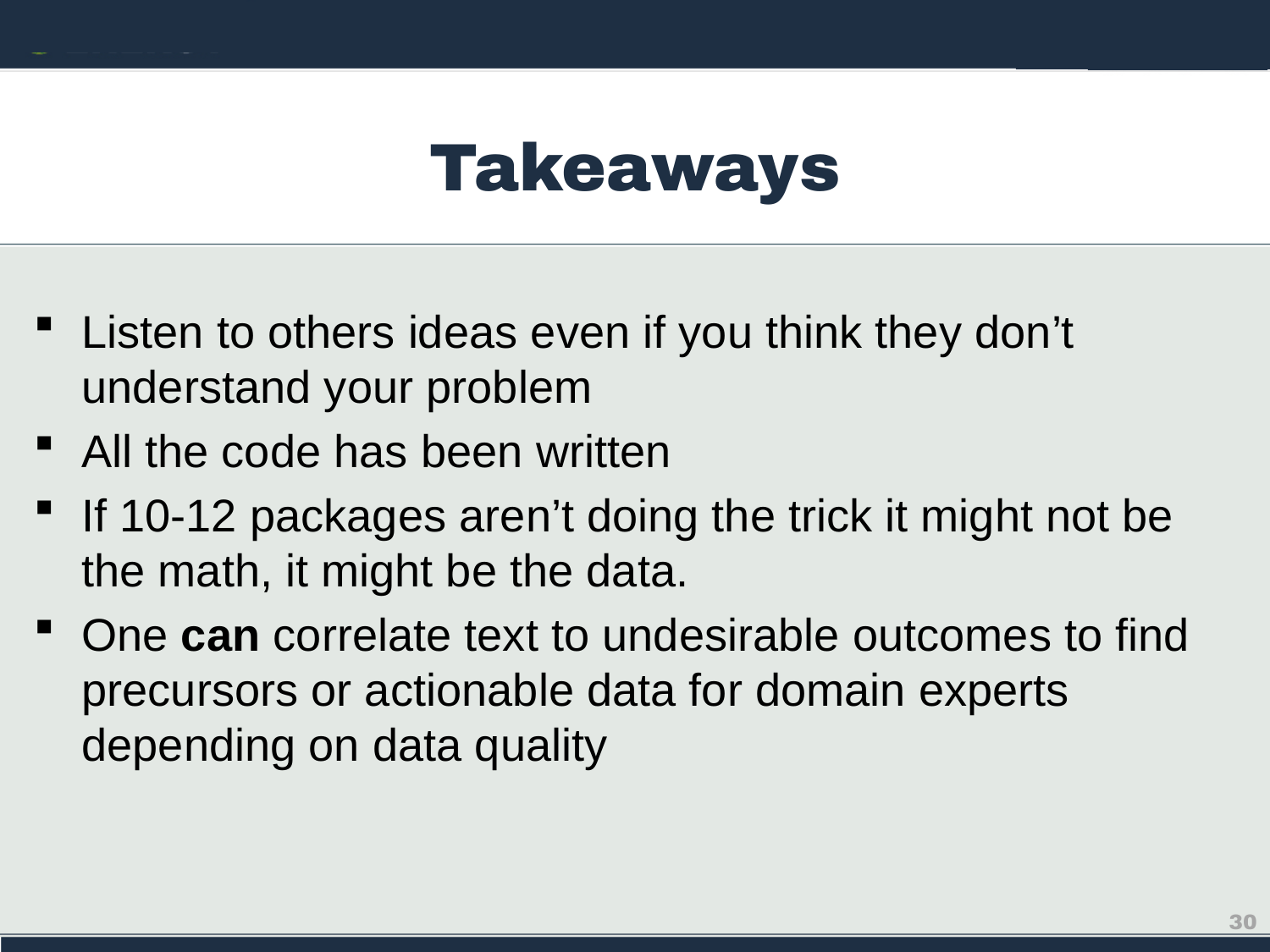

# Takeaways
Listen to others ideas even if you think they don’t understand your problem
All the code has been written
If 10-12 packages aren’t doing the trick it might not be the math, it might be the data.
One can correlate text to undesirable outcomes to find precursors or actionable data for domain experts depending on data quality

30